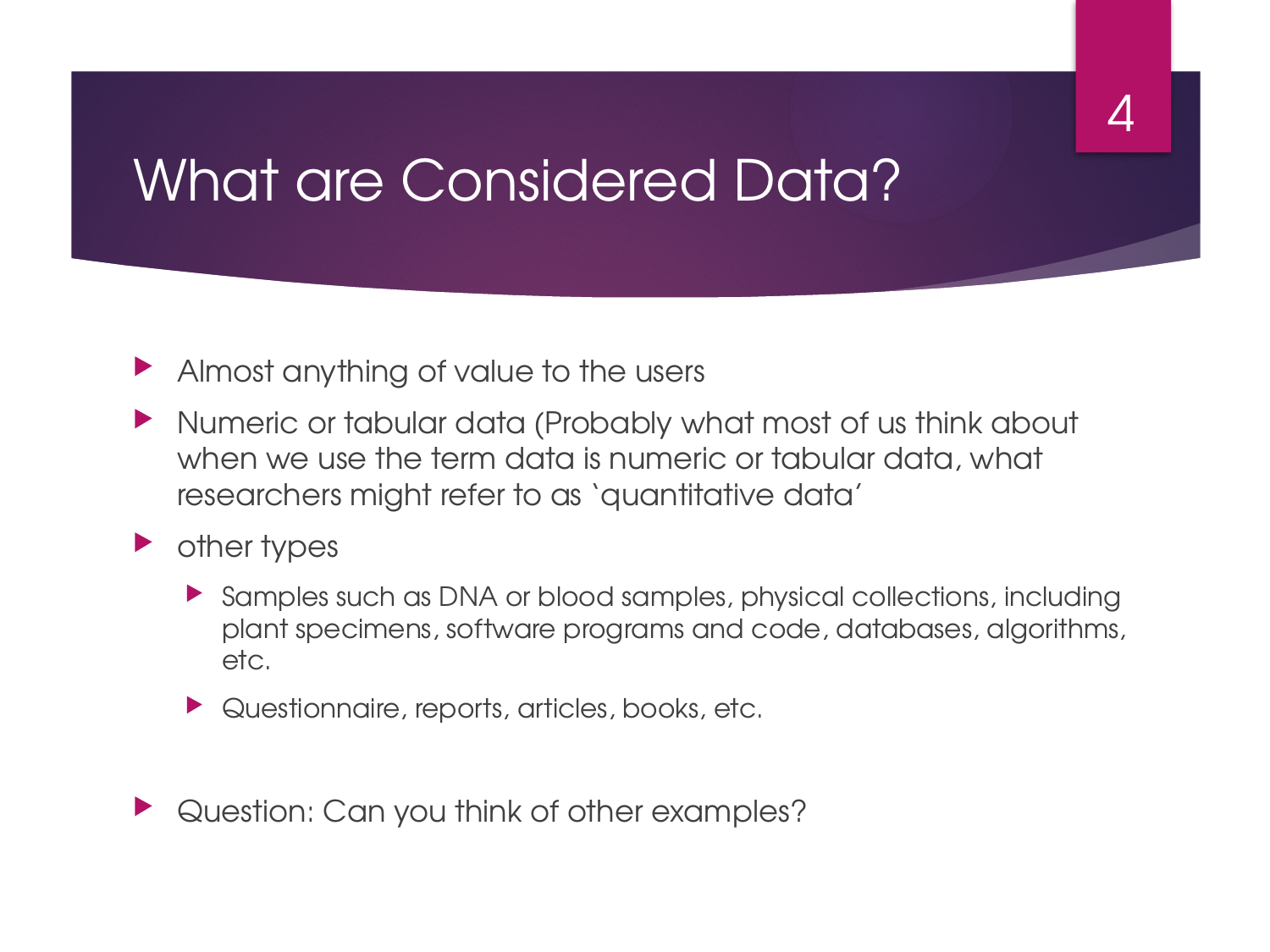

4
# What are Considered Data?
Almost anything of value to the users
Numeric or tabular data (Probably what most of us think about when we use the term data is numeric or tabular data, what researchers might refer to as ‘quantitative data’
other types
Samples such as DNA or blood samples, physical collections, including plant specimens, software programs and code, databases, algorithms, etc.
Questionnaire, reports, articles, books, etc.

Question: Can you think of other examples?